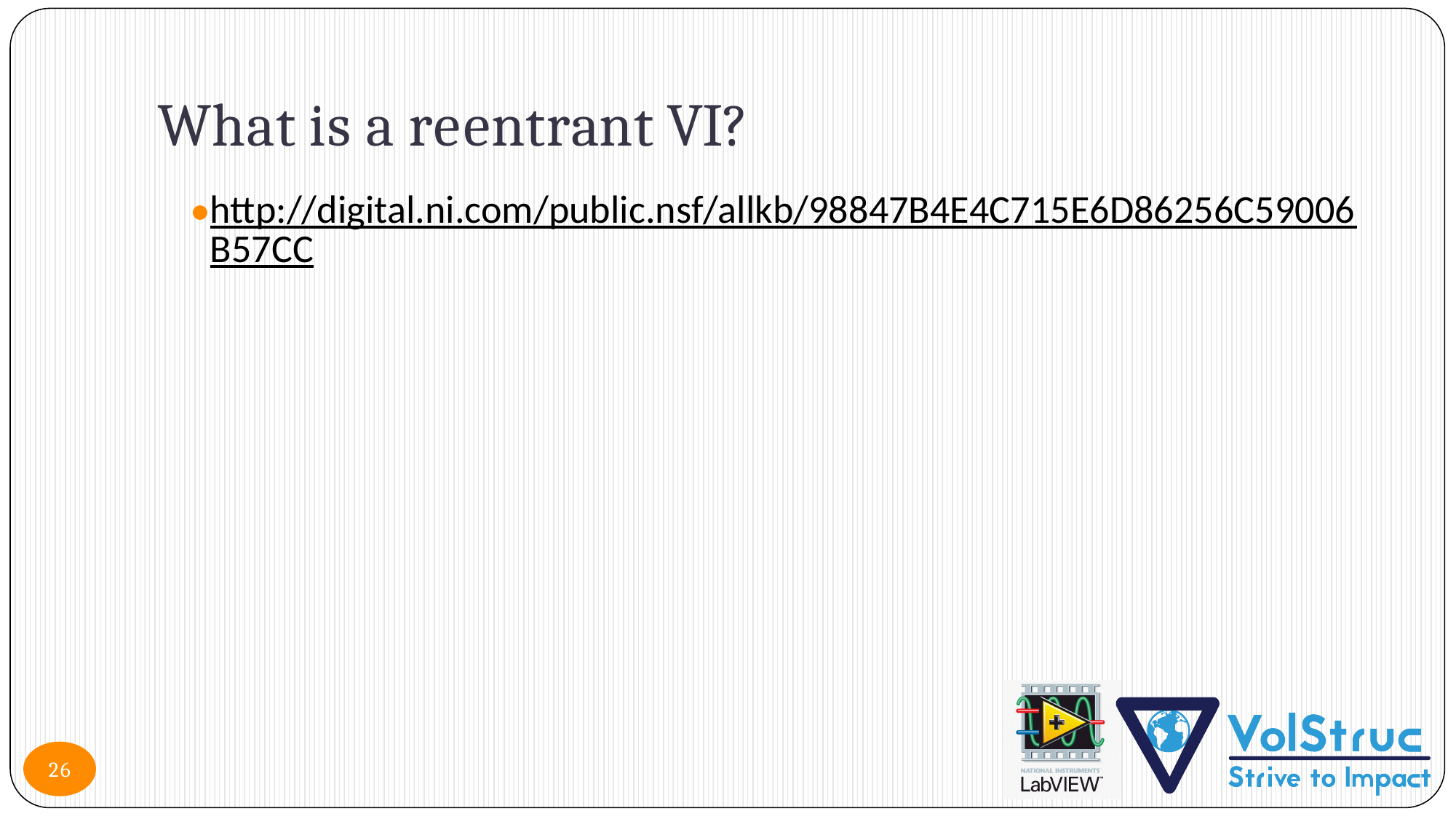

# What is a reentrant VI?
http://digital.ni.com/public.nsf/allkb/98847B4E4C715E6D86256C59006B57CC
26